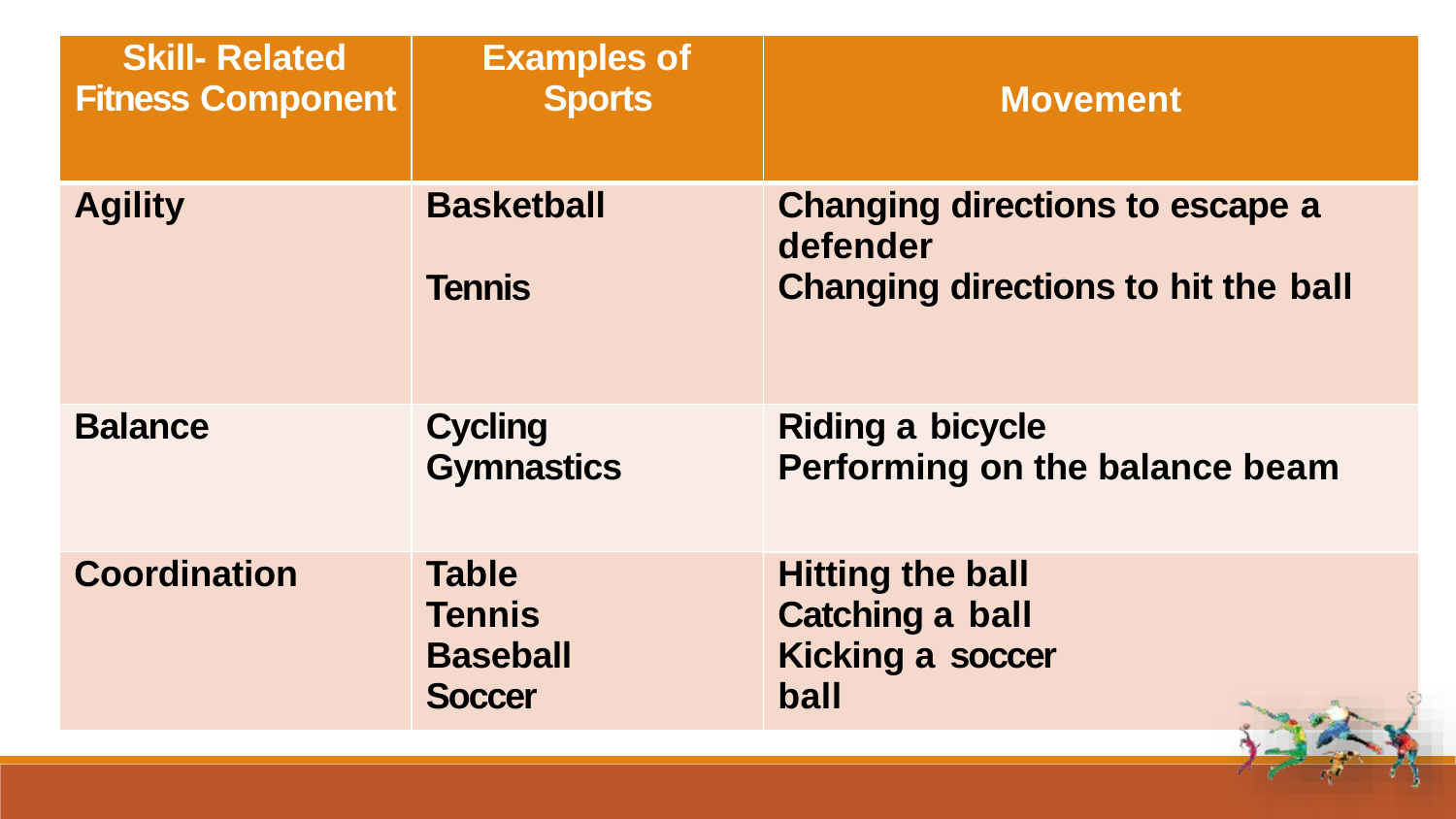

| Skill- Related Fitness Component | Examples of Sports | Movement |
| --- | --- | --- |
| Agility | Basketball Tennis | Changing directions to escape a defender Changing directions to hit the ball |
| Balance | Cycling Gymnastics | Riding a bicycle Performing on the balance beam |
| Coordination | Table Tennis Baseball Soccer | Hitting the ball Catching a ball Kicking a soccer ball |